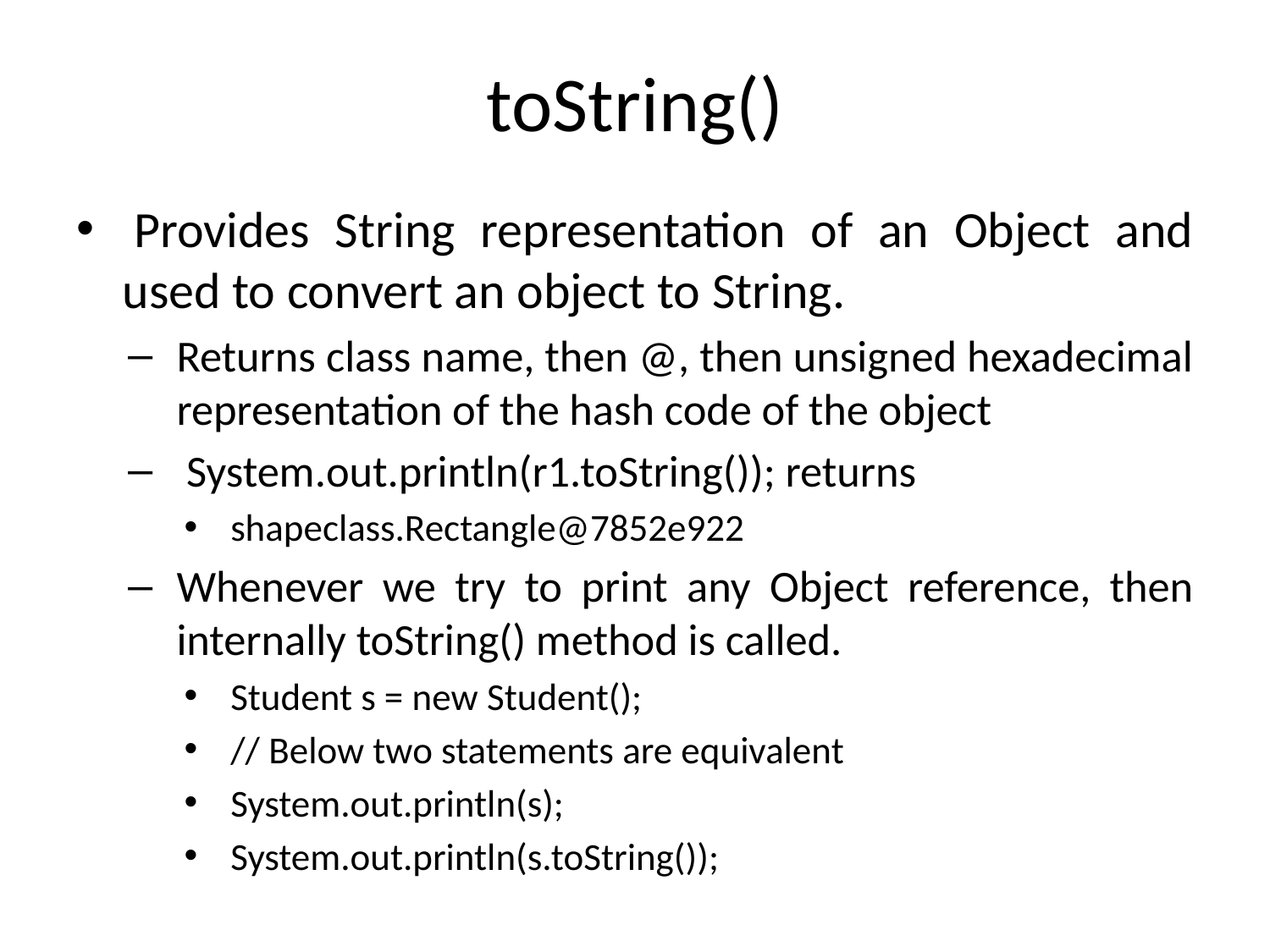

# toString()
 Provides String representation of an Object and used to convert an object to String.
Returns class name, then @, then unsigned hexadecimal representation of the hash code of the object
 System.out.println(r1.toString()); returns
shapeclass.Rectangle@7852e922
Whenever we try to print any Object reference, then internally toString() method is called.
Student s = new Student();
// Below two statements are equivalent
System.out.println(s);
System.out.println(s.toString());